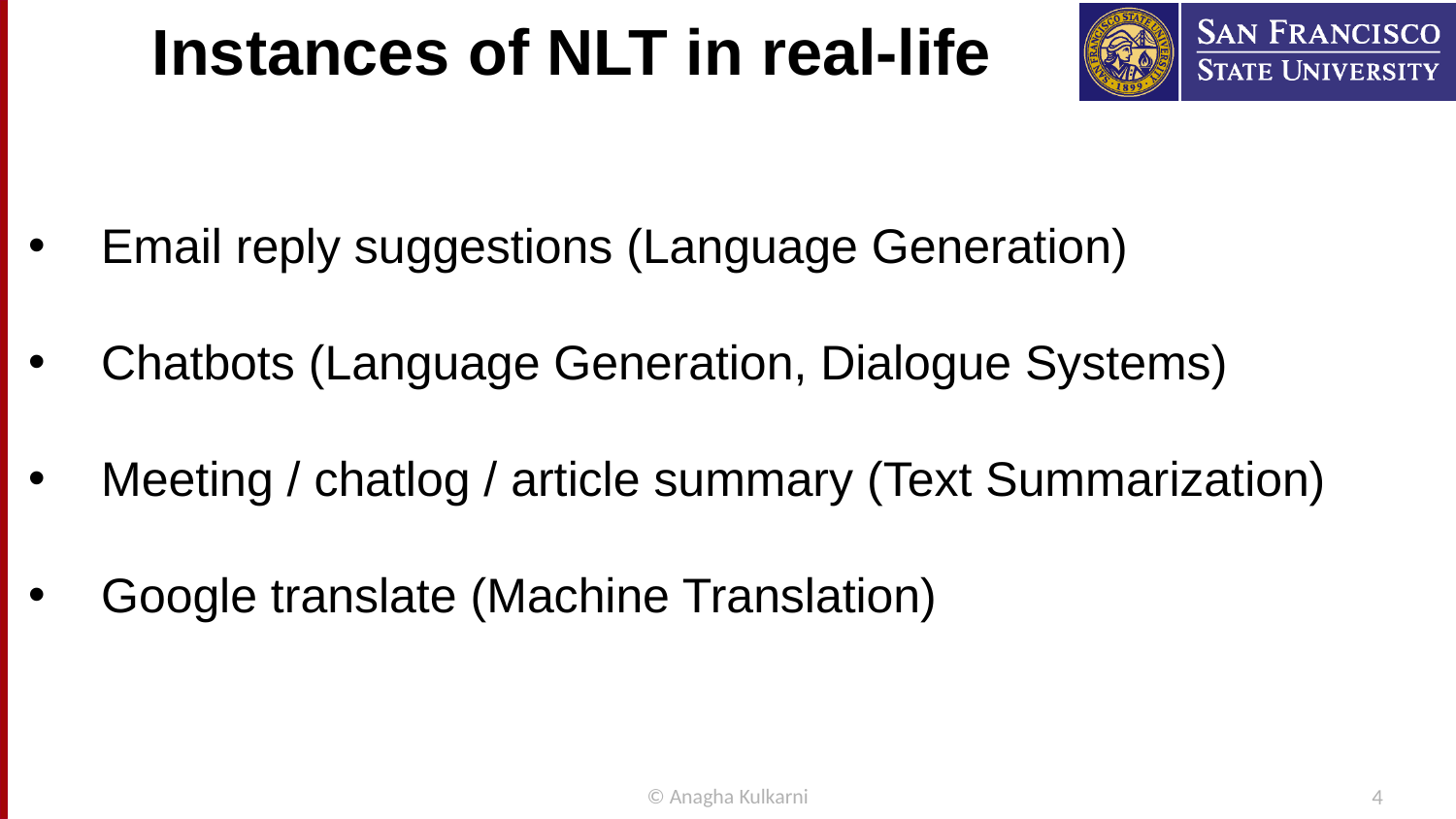

# Instances of NLT in real-life
Email reply suggestions (Language Generation)

Chatbots (Language Generation, Dialogue Systems)

Meeting / chatlog / article summary (Text Summarization)

Google translate (Machine Translation)
© Anagha Kulkarni
4